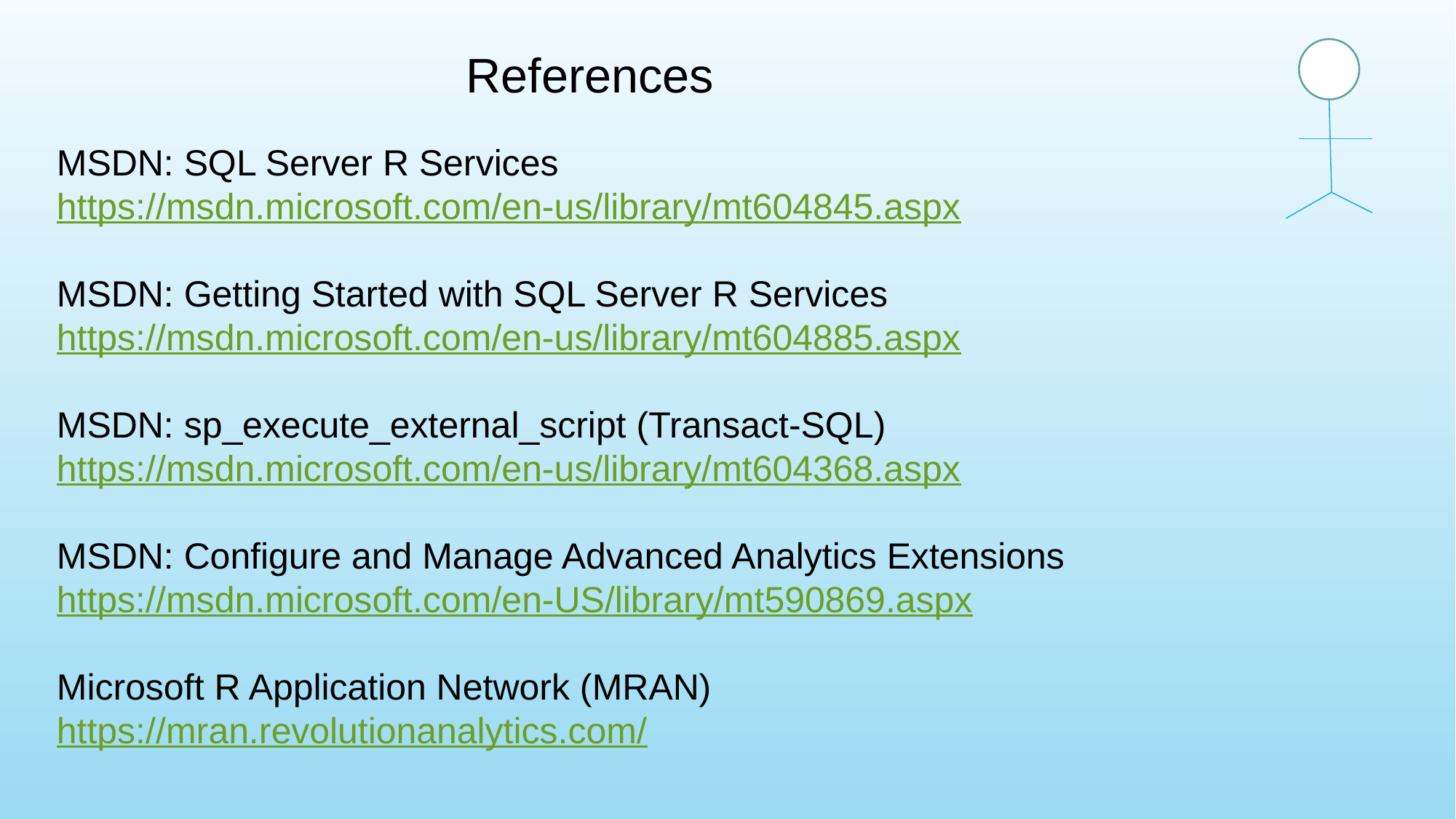

References

MSDN: SQL Server R Services
https://msdn.microsoft.com/en-us/library/mt604845.aspx

MSDN: Getting Started with SQL Server R Services
https://msdn.microsoft.com/en-us/library/mt604885.aspx

MSDN: sp_execute_external_script (Transact-SQL)
https://msdn.microsoft.com/en-us/library/mt604368.aspx

MSDN: Configure and Manage Advanced Analytics Extensions
https://msdn.microsoft.com/en-US/library/mt590869.aspx

Microsoft R Application Network (MRAN)
https://mran.revolutionanalytics.com/